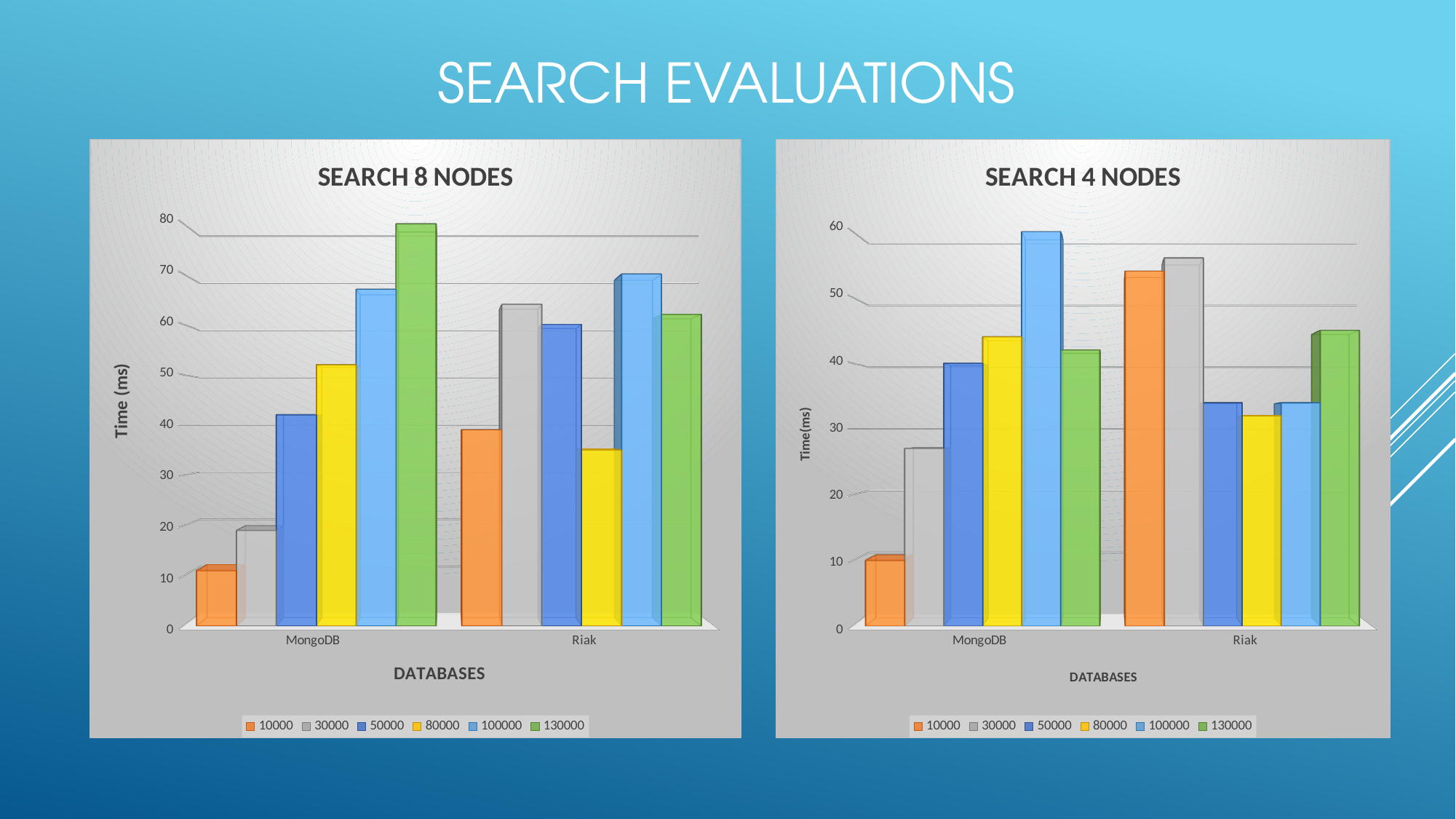

# Search Evaluations

[unsupported chart]

[unsupported chart]